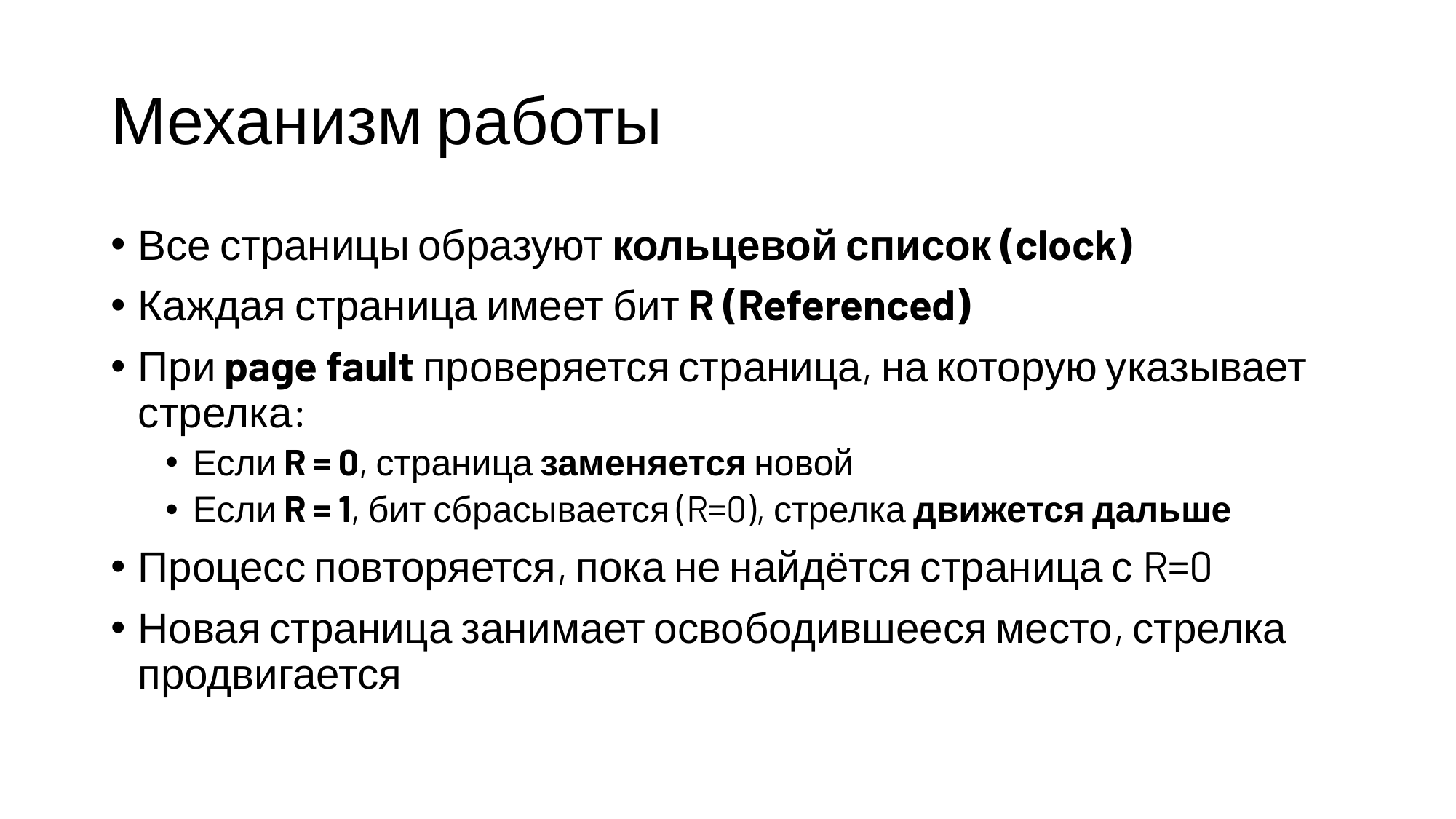

# Механизм работы
Все страницы образуют кольцевой список (clock)
Каждая страница имеет бит R (Referenced)
При page fault проверяется страница, на которую указывает стрелка:
Если R = 0, страница заменяется новой
Если R = 1, бит сбрасывается (R=0), стрелка движется дальше
Процесс повторяется, пока не найдётся страница с R=0
Новая страница занимает освободившееся место, стрелка продвигается